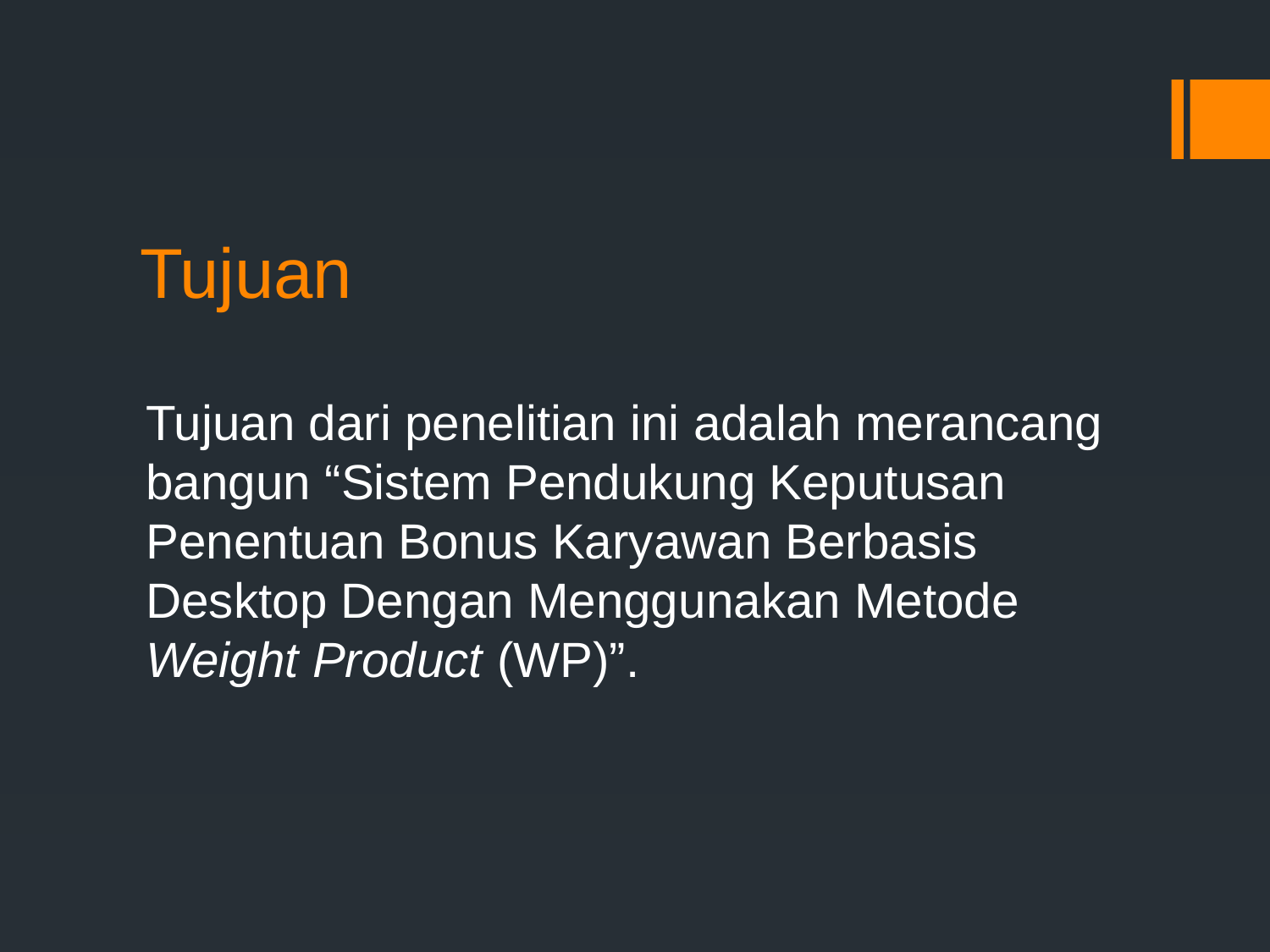

# Tujuan
Tujuan dari penelitian ini adalah merancang bangun “Sistem Pendukung Keputusan Penentuan Bonus Karyawan Berbasis Desktop Dengan Menggunakan Metode Weight Product (WP)”.